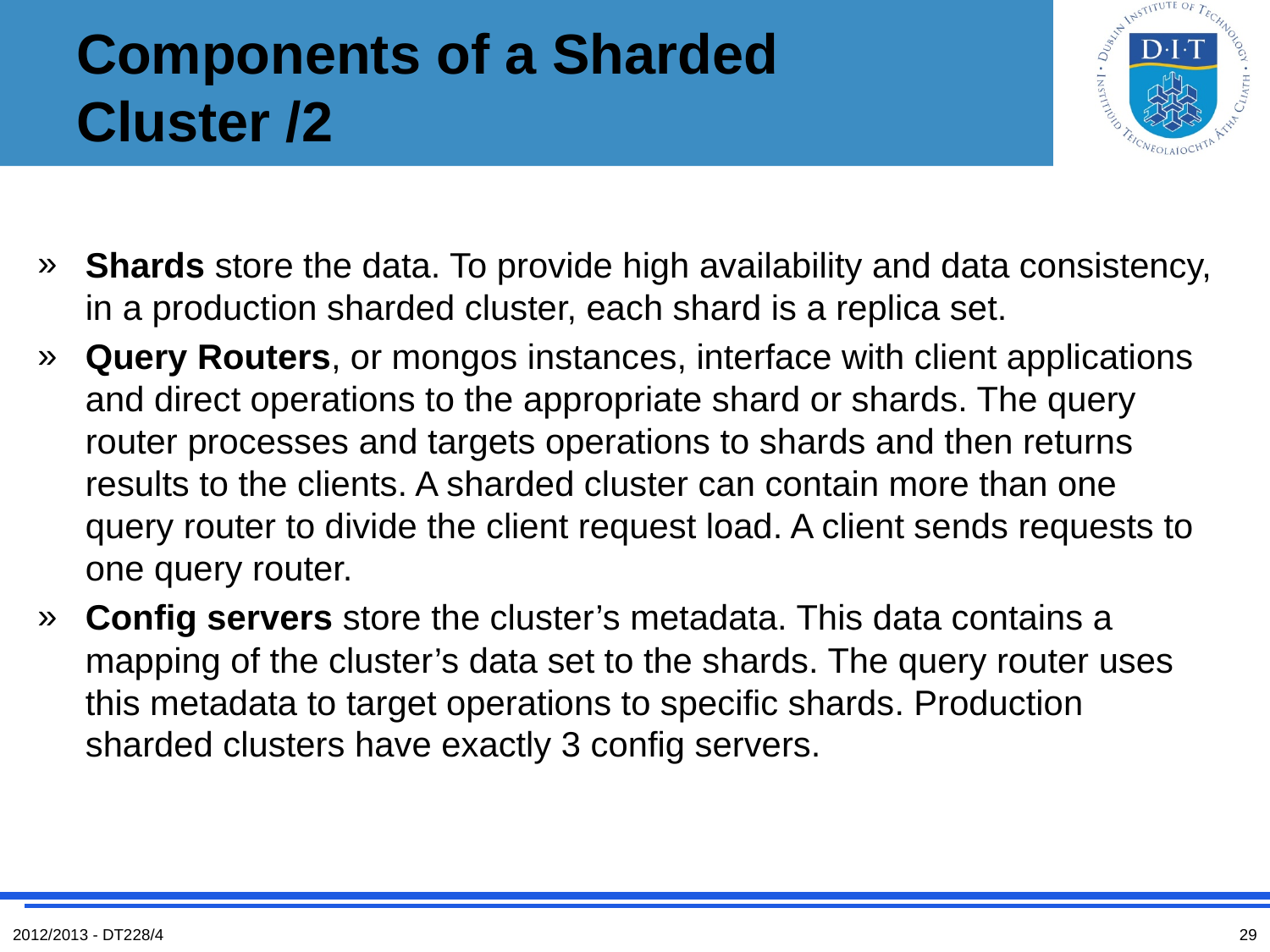

# Components of a Sharded Cluster /2
Shards store the data. To provide high availability and data consistency, in a production sharded cluster, each shard is a replica set.
Query Routers, or mongos instances, interface with client applications and direct operations to the appropriate shard or shards. The query router processes and targets operations to shards and then returns results to the clients. A sharded cluster can contain more than one query router to divide the client request load. A client sends requests to one query router.
Config servers store the cluster’s metadata. This data contains a mapping of the cluster’s data set to the shards. The query router uses this metadata to target operations to specific shards. Production sharded clusters have exactly 3 config servers.
2012/2013 - DT228/4
29